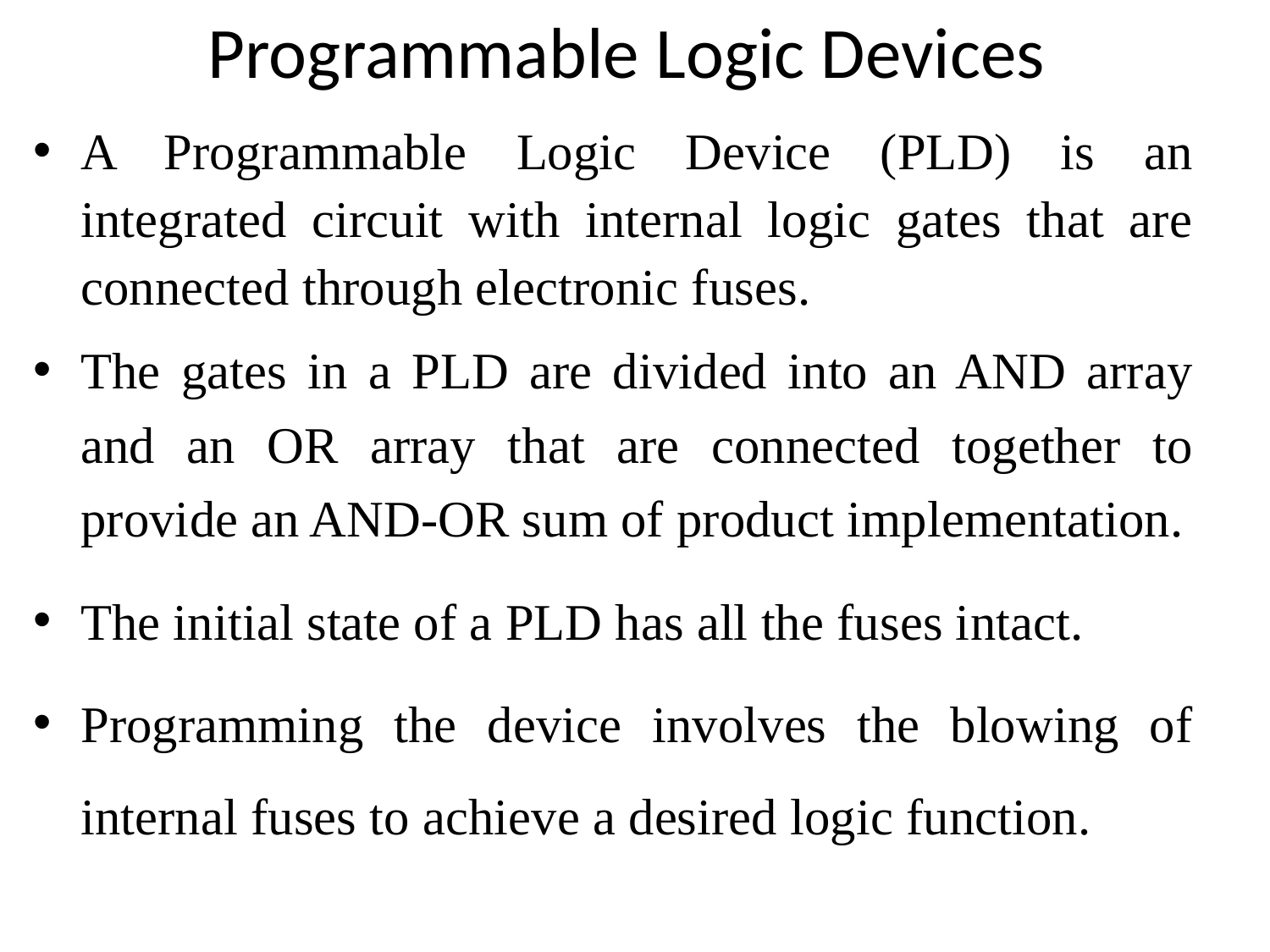

# Programmable Logic Devices
A Programmable Logic Device (PLD) is an integrated circuit with internal logic gates that are connected through electronic fuses.
The gates in a PLD are divided into an AND array and an OR array that are connected together to provide an AND-OR sum of product implementation.
The initial state of a PLD has all the fuses intact.
Programming the device involves the blowing of internal fuses to achieve a desired logic function.